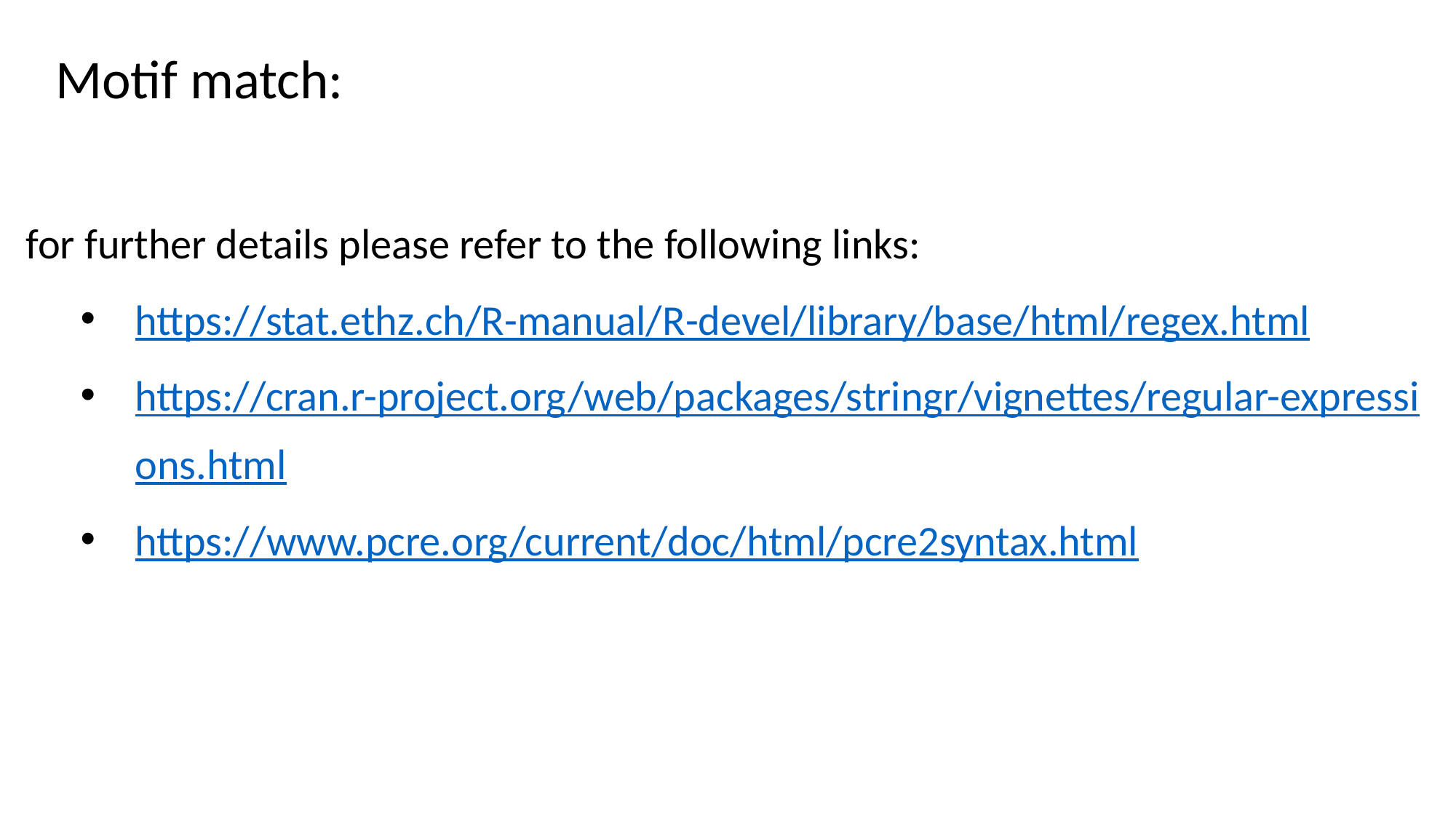

Motif match:
for further details please refer to the following links:
https://stat.ethz.ch/R-manual/R-devel/library/base/html/regex.html
https://cran.r-project.org/web/packages/stringr/vignettes/regular-expressions.html
https://www.pcre.org/current/doc/html/pcre2syntax.html